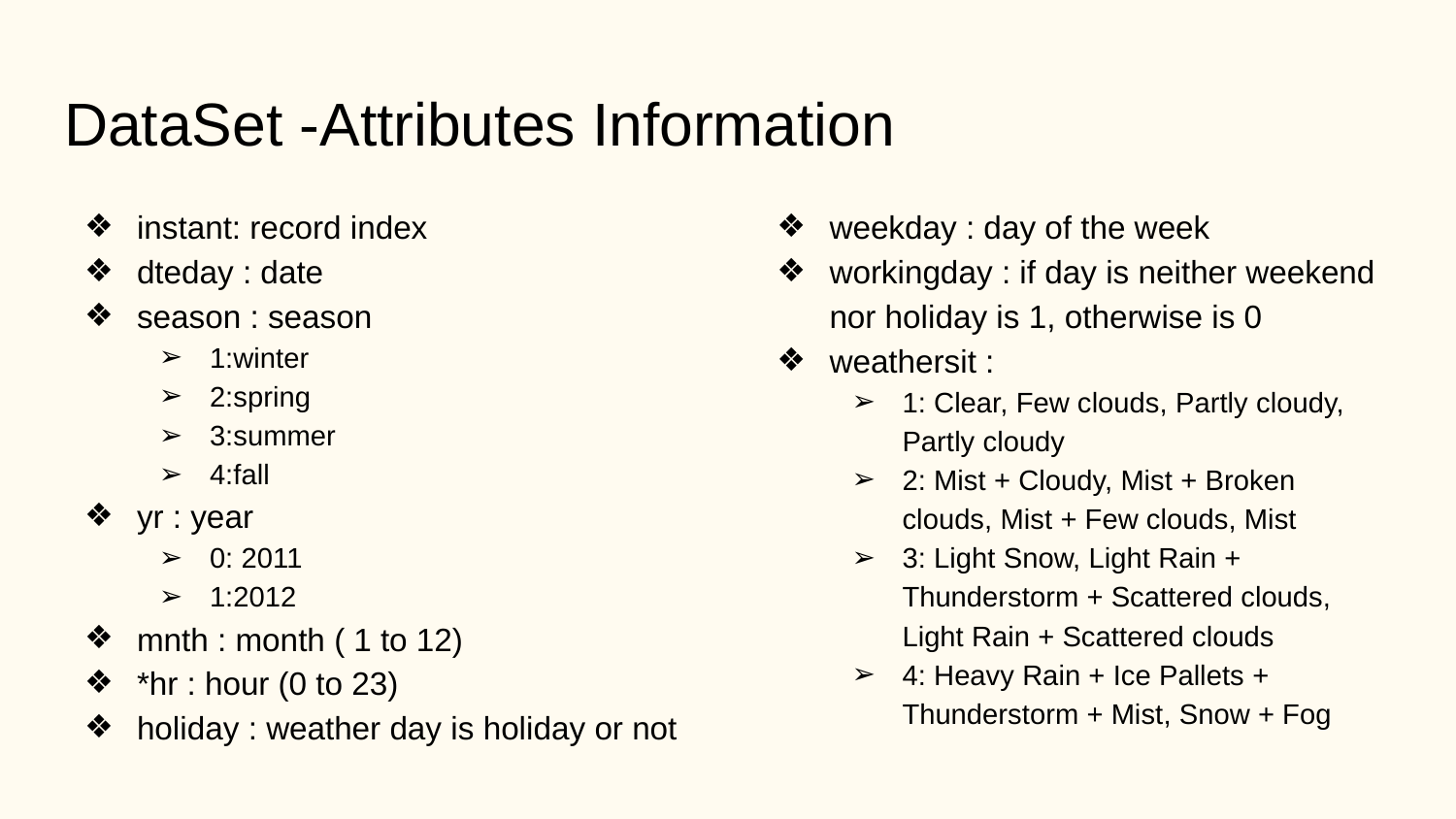

# DataSet -Attributes Information
instant: record index
dteday : date
season : season
1:winter
2:spring
3:summer
4:fall
yr : year
0: 2011
1:2012
mnth : month ( 1 to 12)
*hr : hour (0 to 23)
holiday : weather day is holiday or not

weekday : day of the week
workingday : if day is neither weekend nor holiday is 1, otherwise is 0
weathersit :
1: Clear, Few clouds, Partly cloudy, Partly cloudy
2: Mist + Cloudy, Mist + Broken clouds, Mist + Few clouds, Mist
3: Light Snow, Light Rain + Thunderstorm + Scattered clouds, Light Rain + Scattered clouds
4: Heavy Rain + Ice Pallets + Thunderstorm + Mist, Snow + Fog